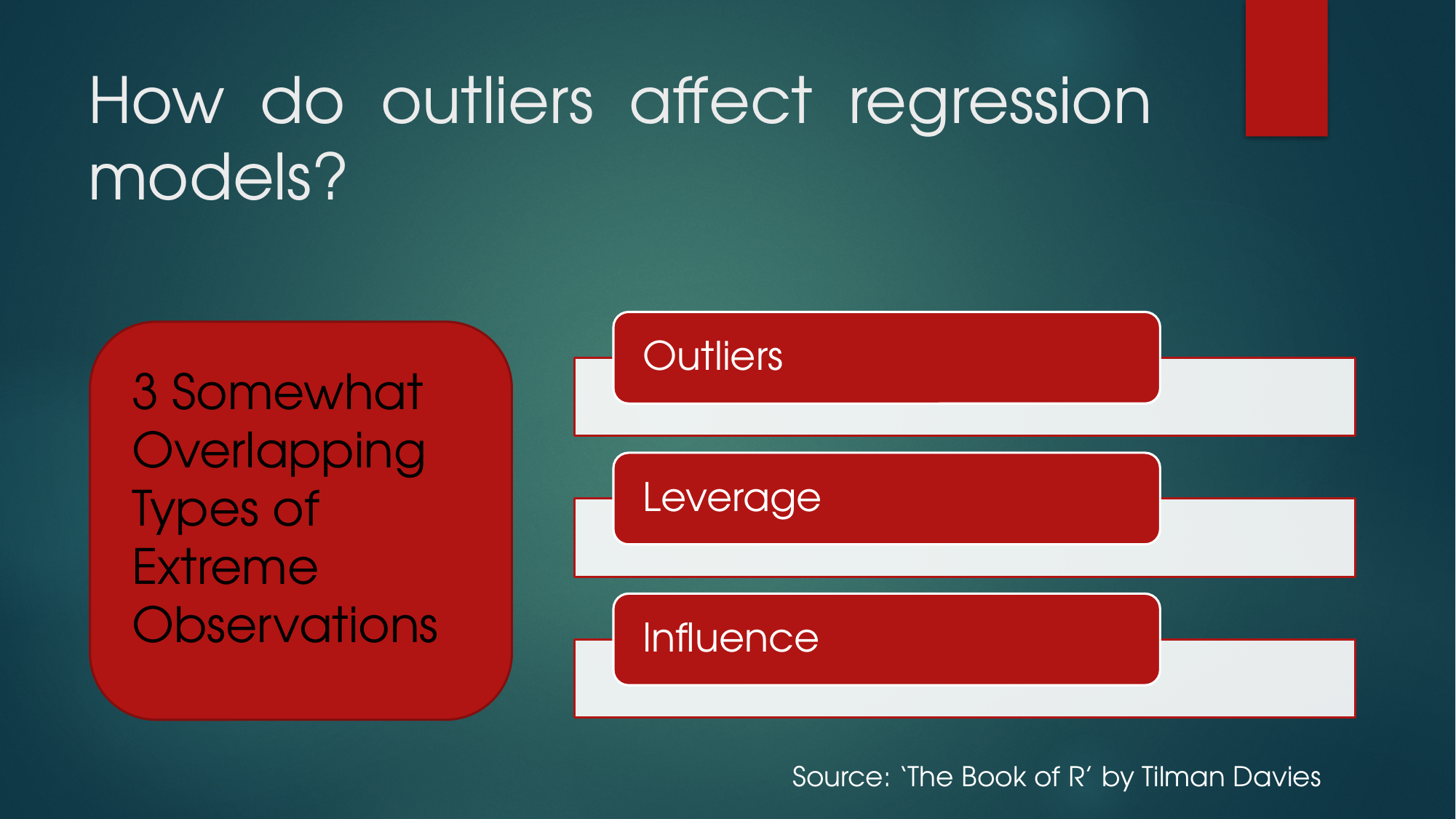

# How  do  outliers  affect  regression  models?
Outliers
Leverage
Influence

3 Somewhat Overlapping Types of Extreme Observations
Source: ‘The Book of R’ by Tilman Davies